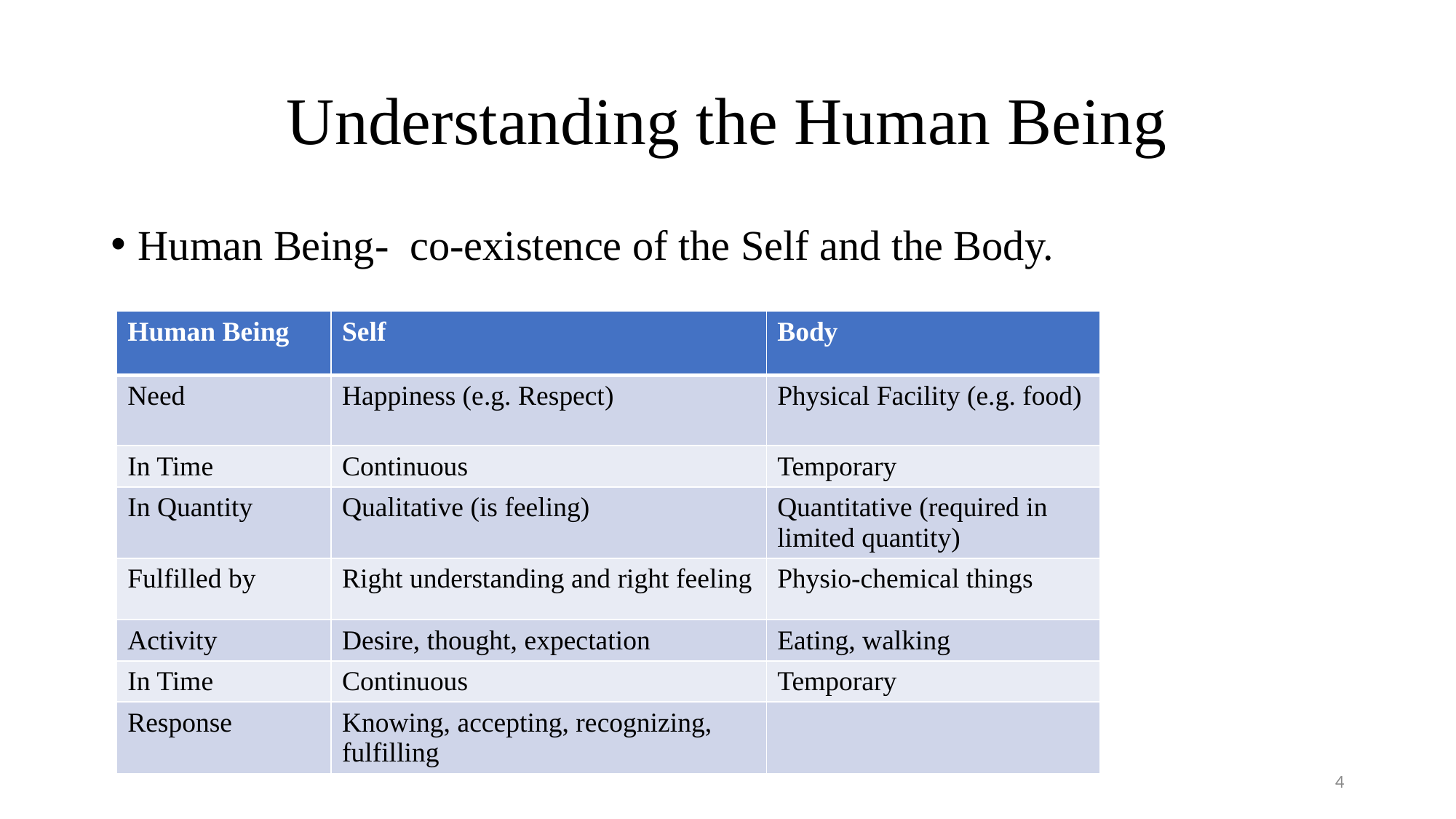

# Understanding the Human Being
Human Being-  co-existence of the Self and the Body.
| Human Being | Self | Body |
| --- | --- | --- |
| Need | Happiness (e.g. Respect) | Physical Facility (e.g. food) |
| In Time | Continuous | Temporary |
| In Quantity | Qualitative (is feeling) | Quantitative (required in limited quantity) |
| Fulfilled by | Right understanding and right feeling | Physio-chemical things |
| Activity | Desire, thought, expectation | Eating, walking |
| In Time | Continuous | Temporary |
| Response | Knowing, accepting, recognizing, fulfilling |  |
4